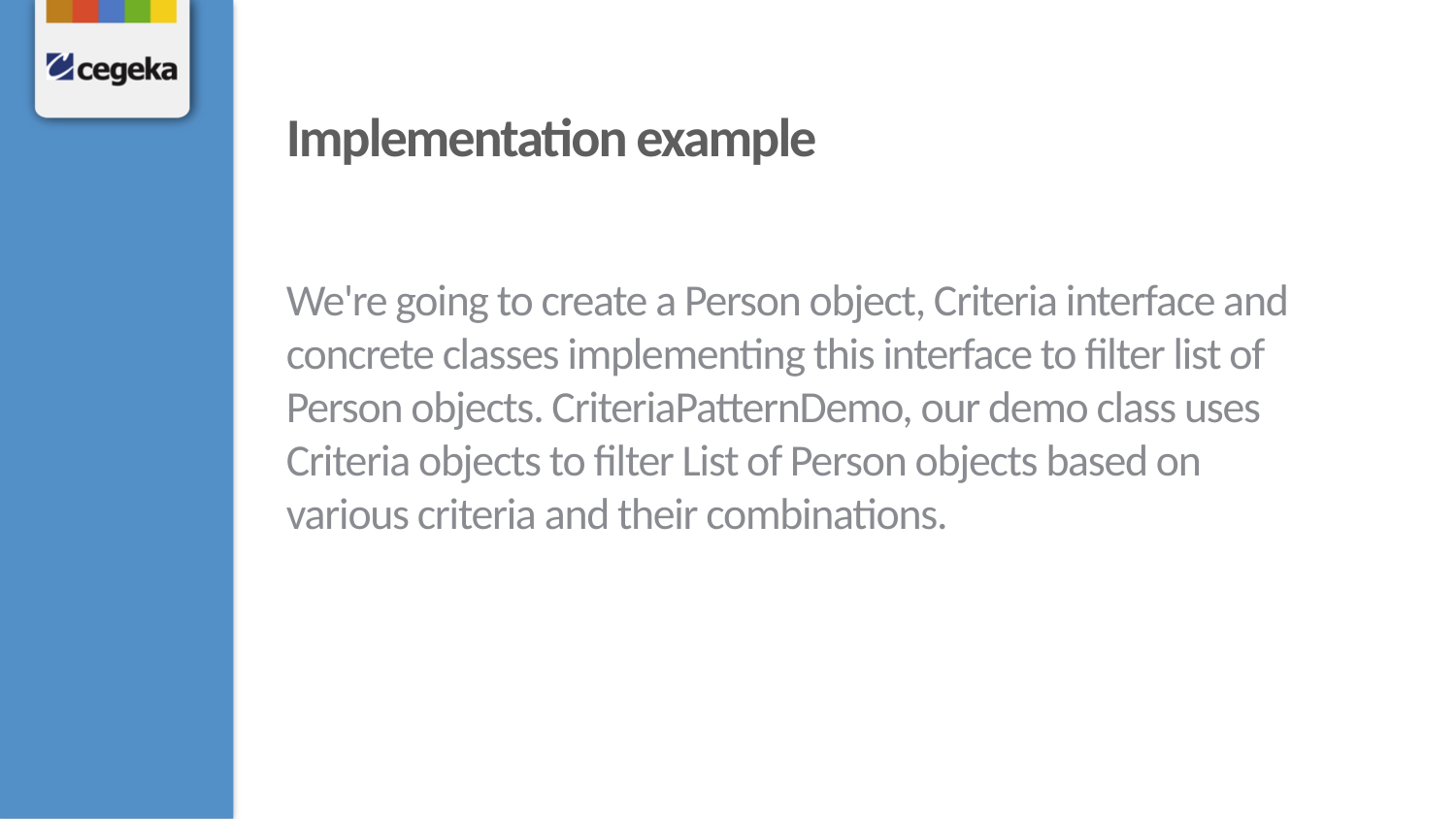

# Implementation example
We're going to create a Person object, Criteria interface and concrete classes implementing this interface to filter list of Person objects. CriteriaPatternDemo, our demo class uses Criteria objects to filter List of Person objects based on various criteria and their combinations.